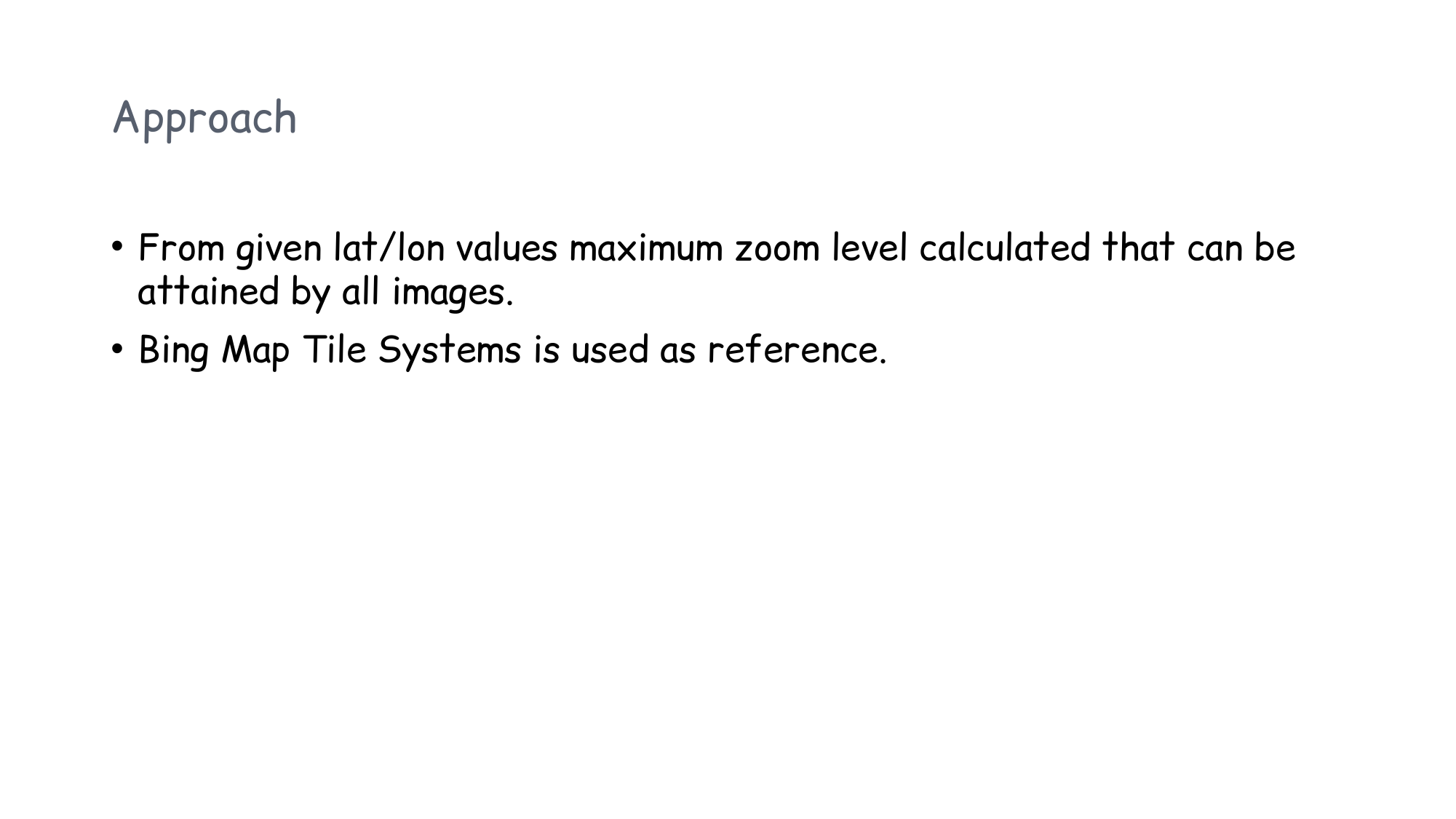

# Approach
From given lat/lon values maximum zoom level calculated that can be attained by all images.
Bing Map Tile Systems is used as reference.